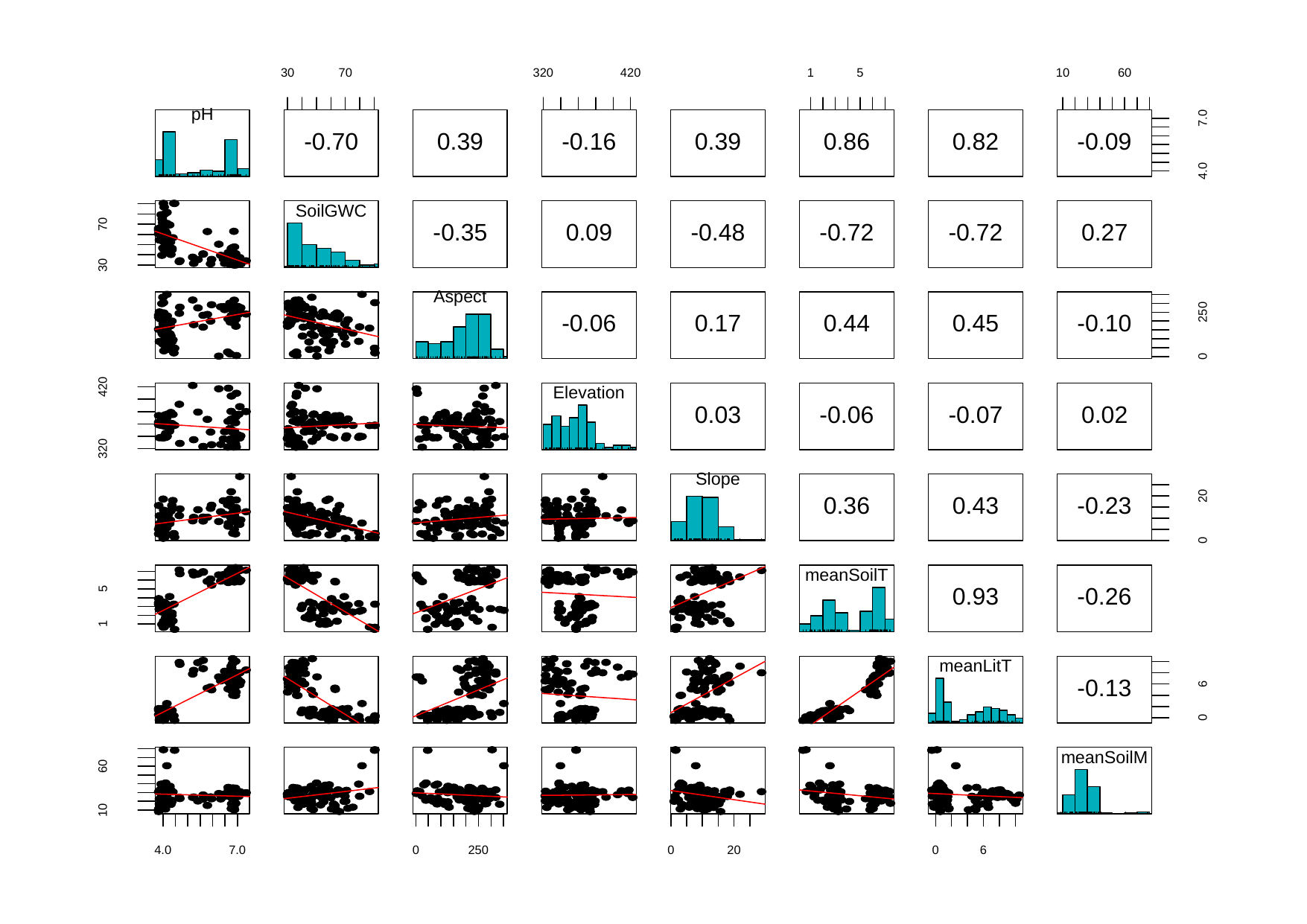

30
320
70
420
10
60
1
5

pH

7.0

0.39
0.39
-0.70
-0.16
0.86
0.82
-0.09

4.0

SoilGWC

70
-0.35
0.09
-0.48
-0.72
-0.72
0.27

30

Aspect

250

-0.06
0.17
0.44
0.45
-0.10

0

420

Elevation

0.03
-0.06
-0.07
0.02

320

Slope

20

0.36
0.43
-0.23

0

meanSoilT

5

0.93
-0.26

1

meanLitT

-0.13

6

0

meanSoilM

60

10

4.0
7.0
0
250
0
20
0
6